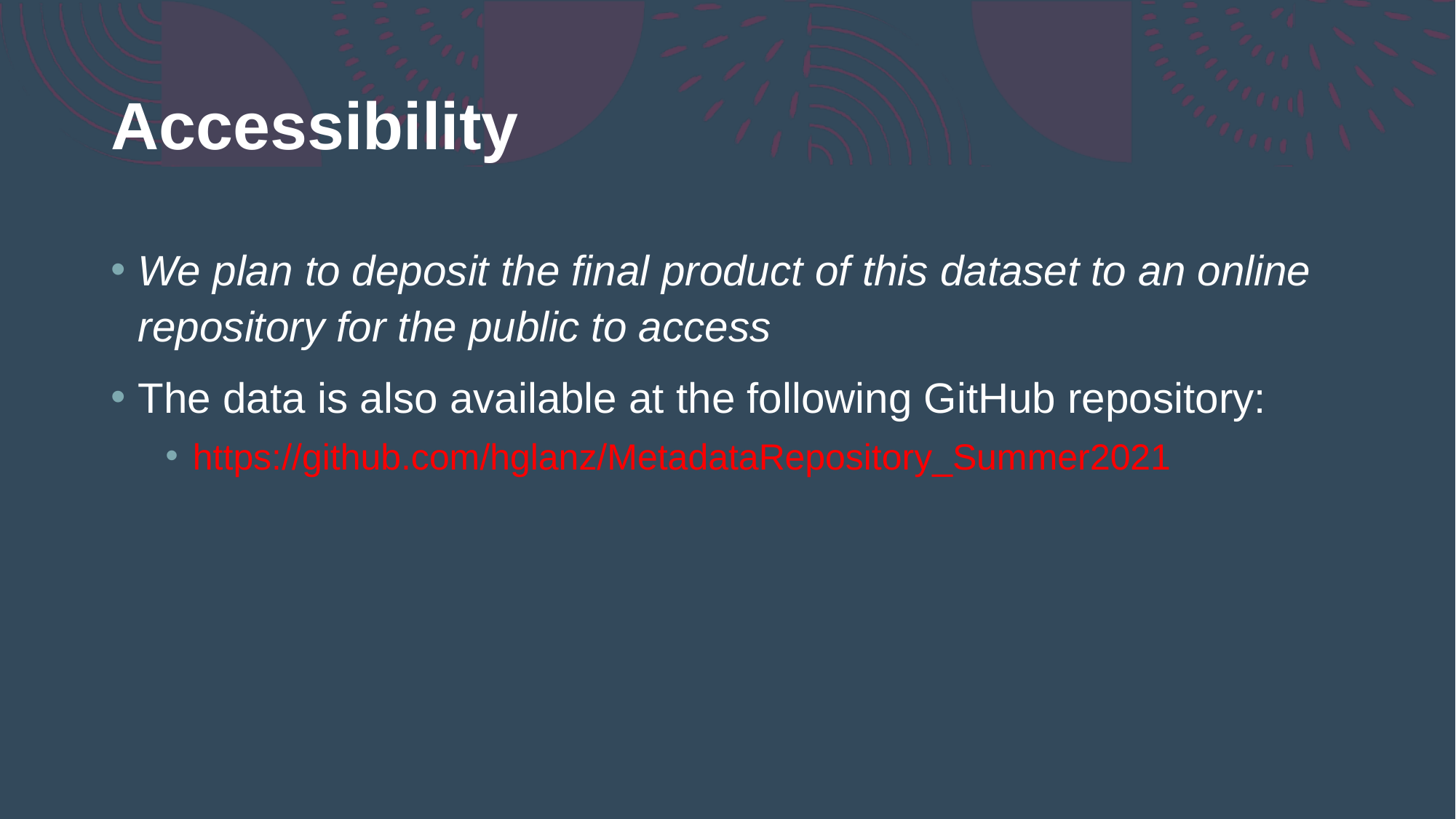

# Accessibility
We plan to deposit the final product of this dataset to an online repository for the public to access
The data is also available at the following GitHub repository:
https://github.com/hglanz/MetadataRepository_Summer2021